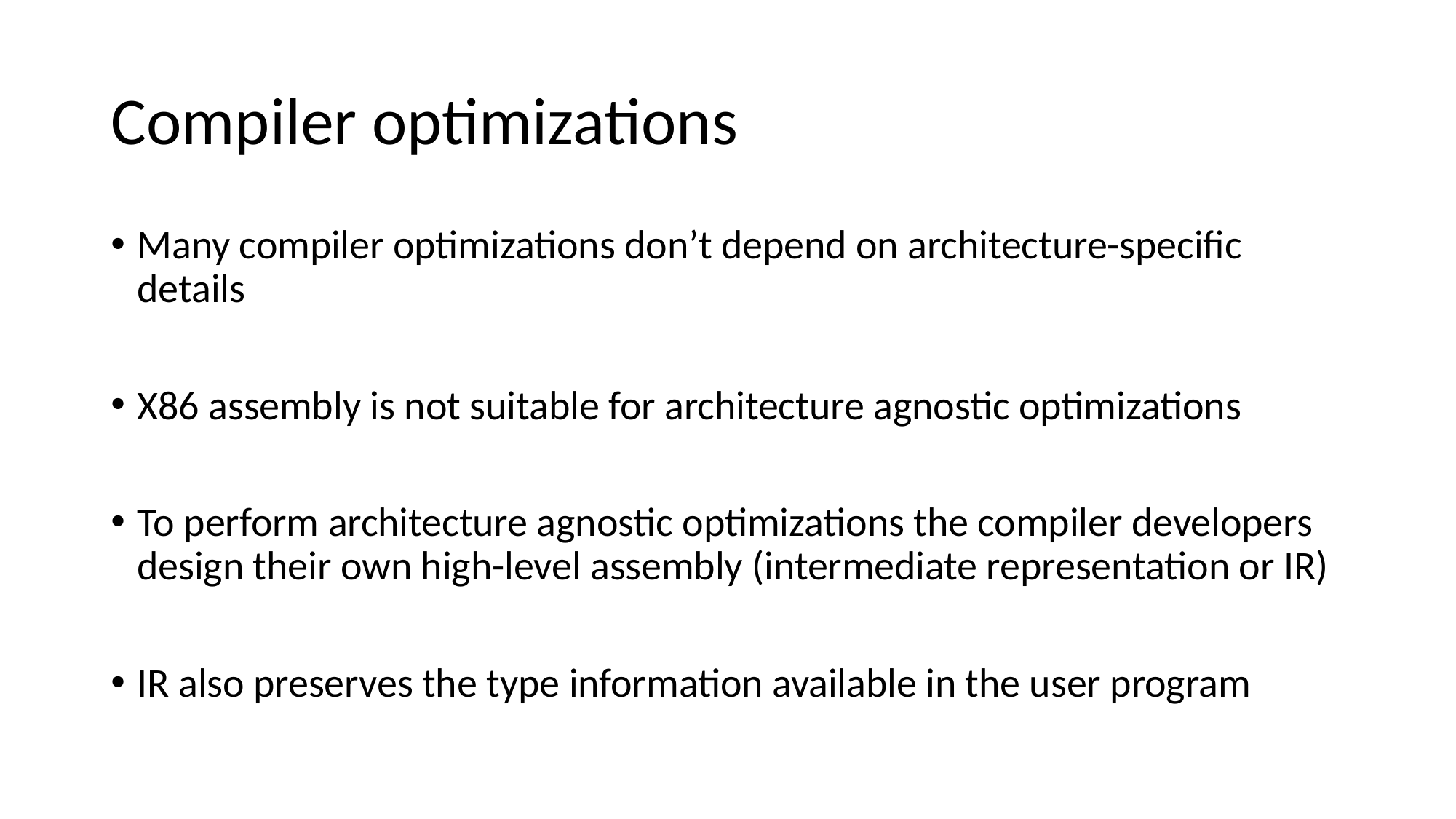

# Compiler optimizations
Many compiler optimizations don’t depend on architecture-specific details

X86 assembly is not suitable for architecture agnostic optimizations

To perform architecture agnostic optimizations the compiler developers design their own high-level assembly (intermediate representation or IR)

IR also preserves the type information available in the user program